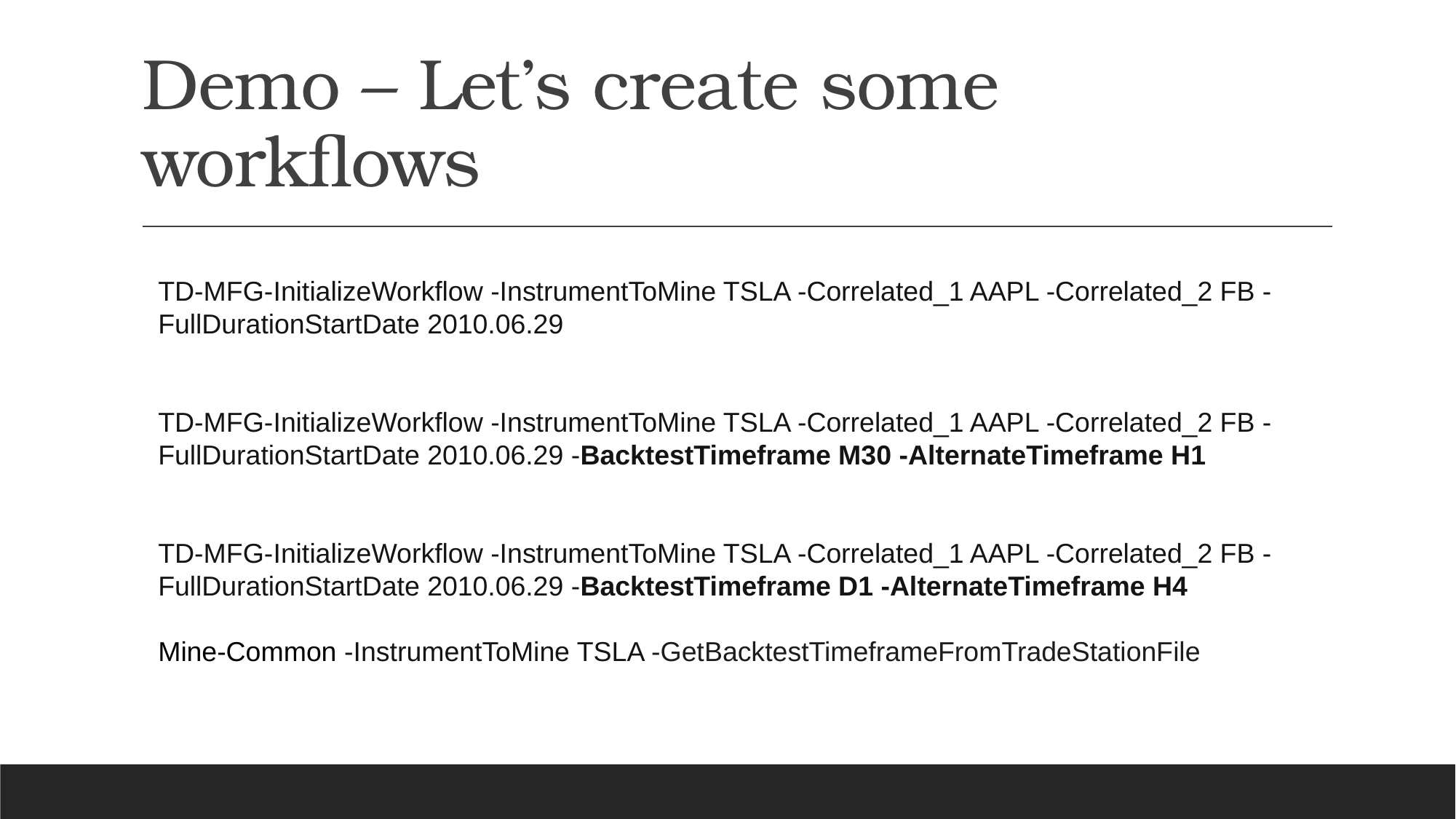

# Demo – Let’s create some workflows
TD-MFG-InitializeWorkflow -InstrumentToMine TSLA -Correlated_1 AAPL -Correlated_2 FB -FullDurationStartDate 2010.06.29

TD-MFG-InitializeWorkflow -InstrumentToMine TSLA -Correlated_1 AAPL -Correlated_2 FB -FullDurationStartDate 2010.06.29 -BacktestTimeframe M30 -AlternateTimeframe H1

TD-MFG-InitializeWorkflow -InstrumentToMine TSLA -Correlated_1 AAPL -Correlated_2 FB -FullDurationStartDate 2010.06.29 -BacktestTimeframe D1 -AlternateTimeframe H4

Mine-Common -InstrumentToMine TSLA -GetBacktestTimeframeFromTradeStationFile